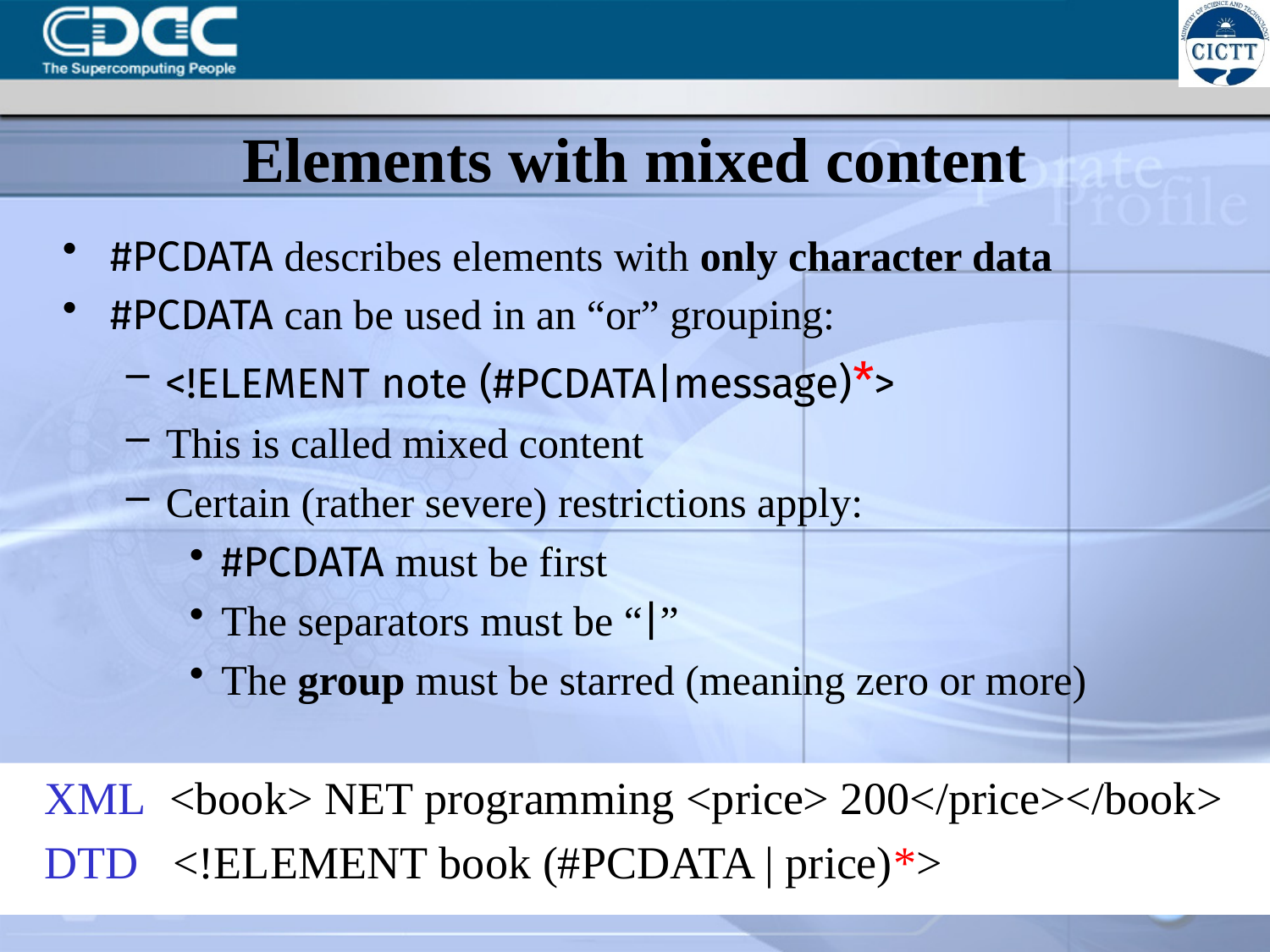

Elements with mixed content
#PCDATA describes elements with only character data
#PCDATA can be used in an “or” grouping:
<!ELEMENT note (#PCDATA|message)*>
This is called mixed content
Certain (rather severe) restrictions apply:
#PCDATA must be first
The separators must be “|”
The group must be starred (meaning zero or more)
XML  <book> NET programming <price> 200</price></book>
DTD   <!ELEMENT book (#PCDATA | price)*>